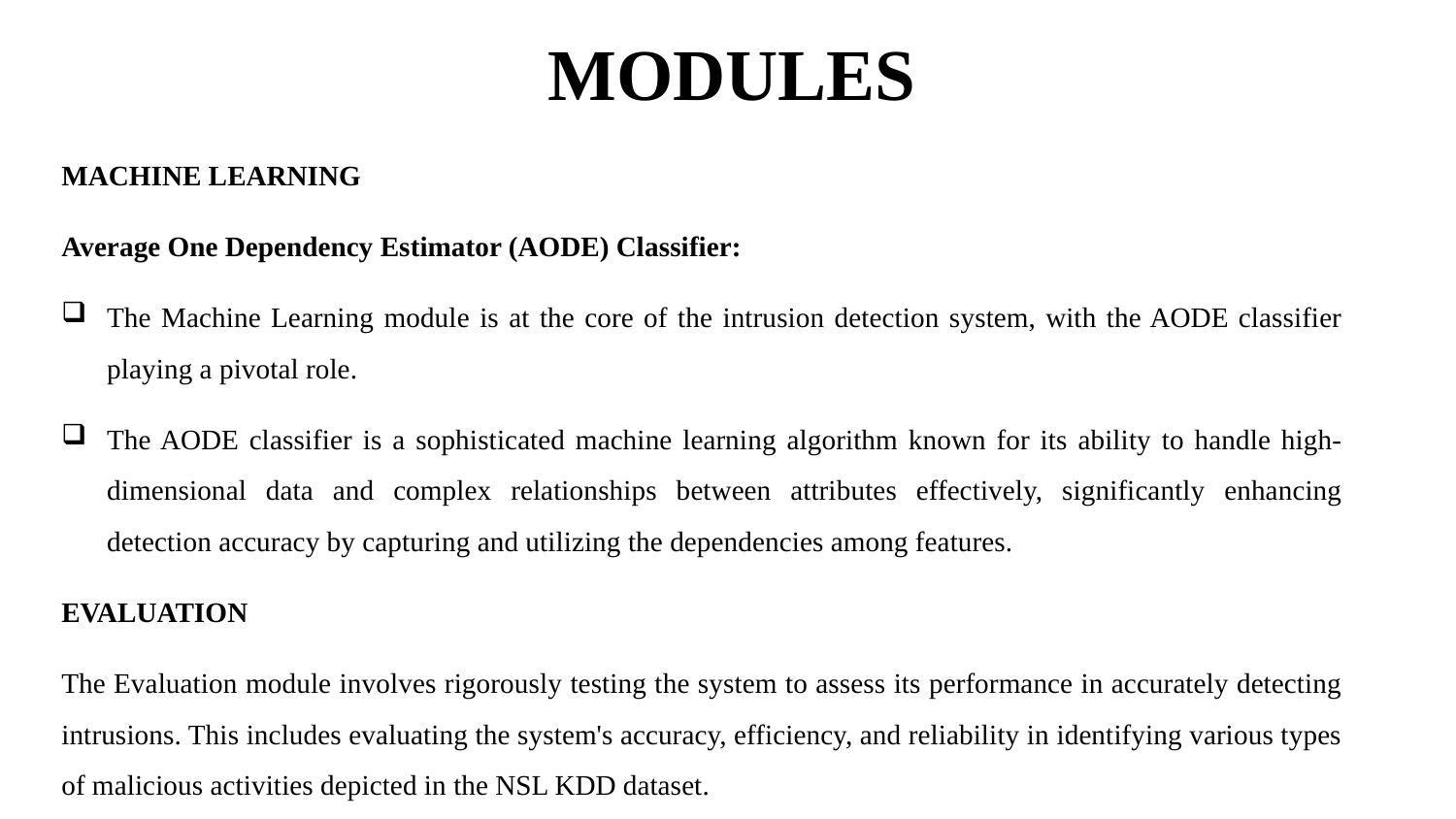

# MODULES
MACHINE LEARNING
Average One Dependency Estimator (AODE) Classifier:
The Machine Learning module is at the core of the intrusion detection system, with the AODE classifier playing a pivotal role.
The AODE classifier is a sophisticated machine learning algorithm known for its ability to handle high-dimensional data and complex relationships between attributes effectively, significantly enhancing detection accuracy by capturing and utilizing the dependencies among features.
EVALUATION
The Evaluation module involves rigorously testing the system to assess its performance in accurately detecting intrusions. This includes evaluating the system's accuracy, efficiency, and reliability in identifying various types of malicious activities depicted in the NSL KDD dataset.